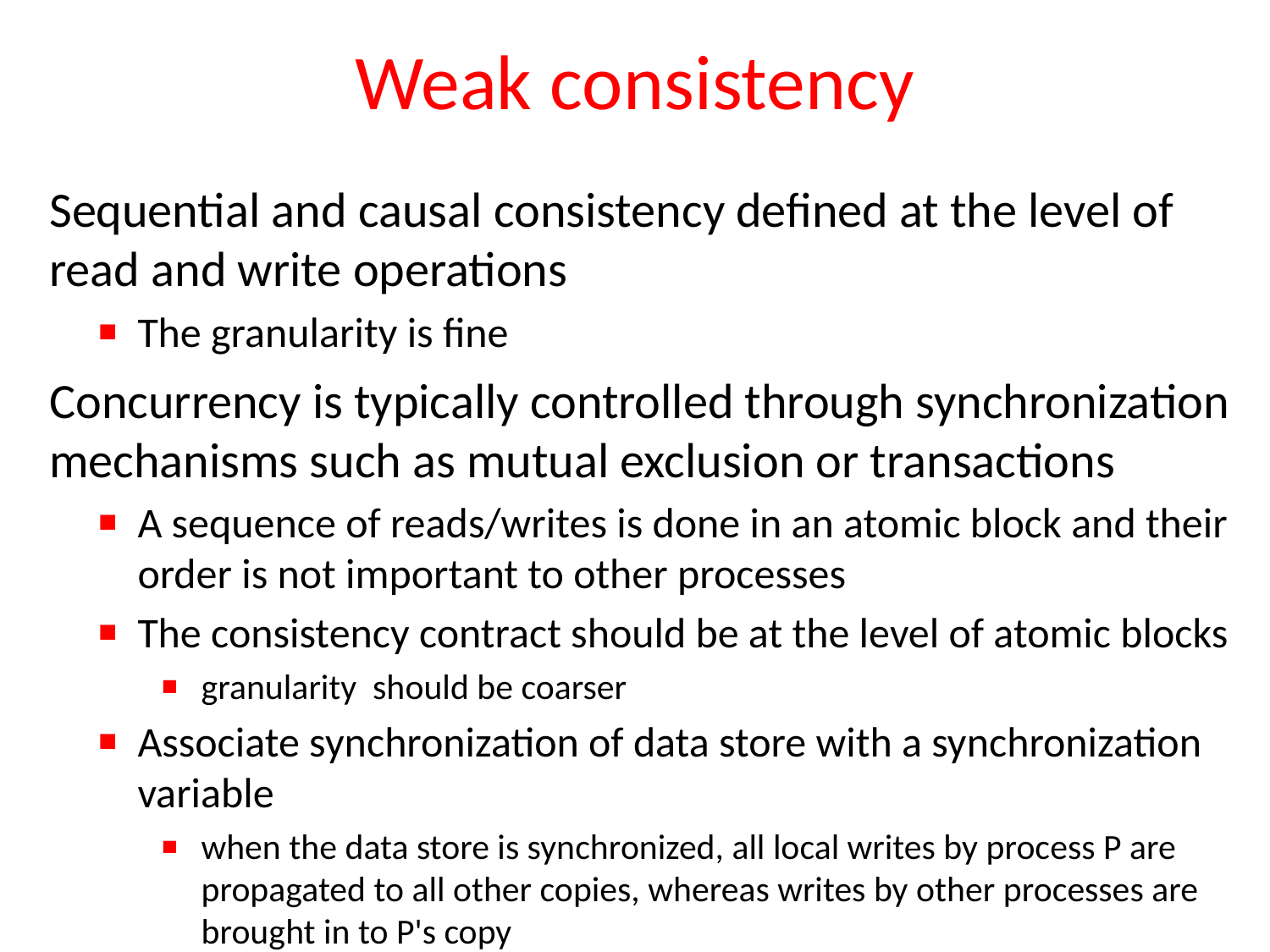

# Weak consistency
Sequential and causal consistency defined at the level of read and write operations
The granularity is fine
Concurrency is typically controlled through synchronization mechanisms such as mutual exclusion or transactions
A sequence of reads/writes is done in an atomic block and their order is not important to other processes
The consistency contract should be at the level of atomic blocks
granularity  should be coarser
Associate synchronization of data store with a synchronization variable
when the data store is synchronized, all local writes by process P are propagated to all other copies, whereas writes by other processes are brought in to P's copy